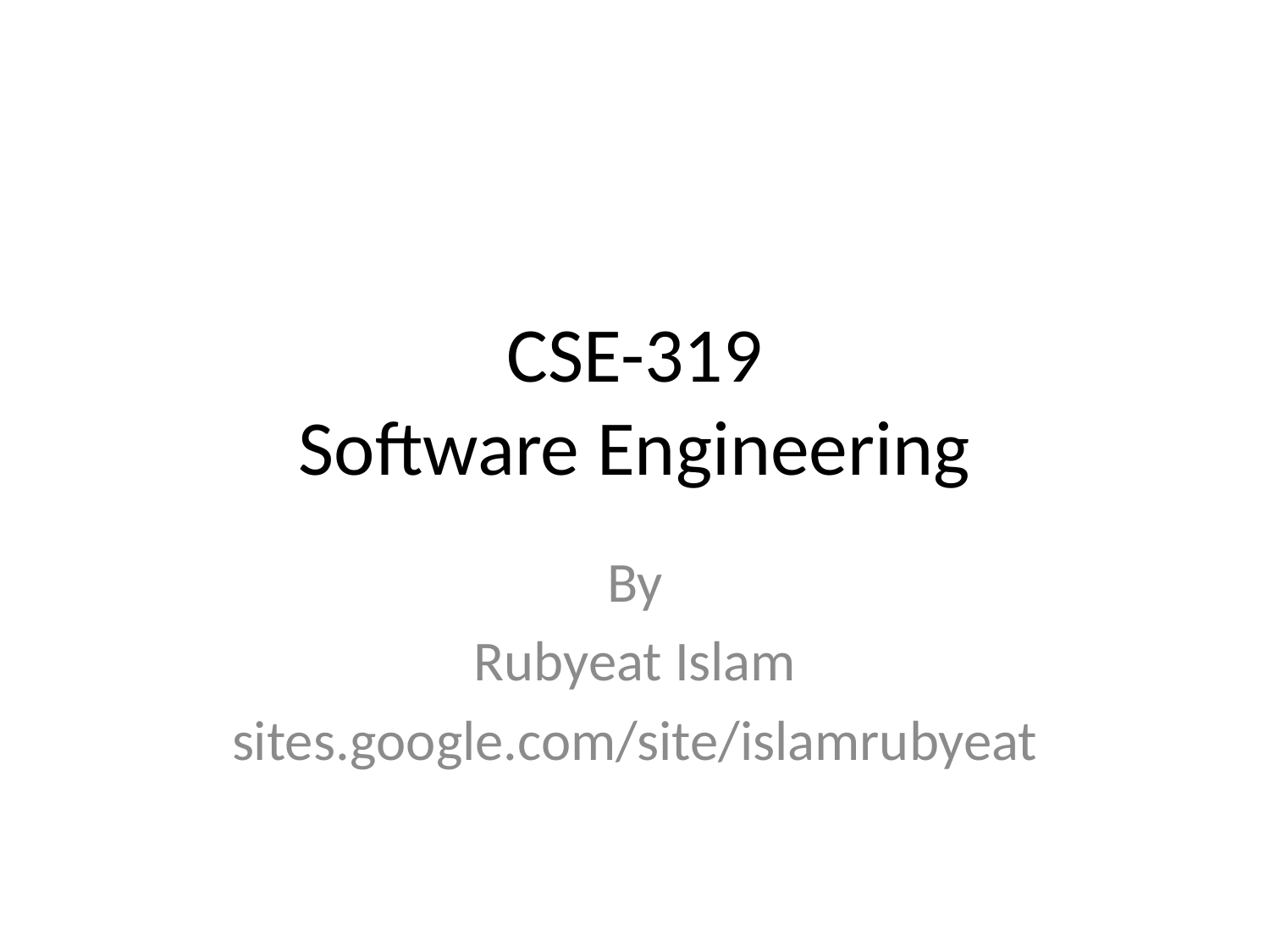

# CSE-319 Software Engineering
By
Rubyeat Islam
sites.google.com/site/islamrubyeat